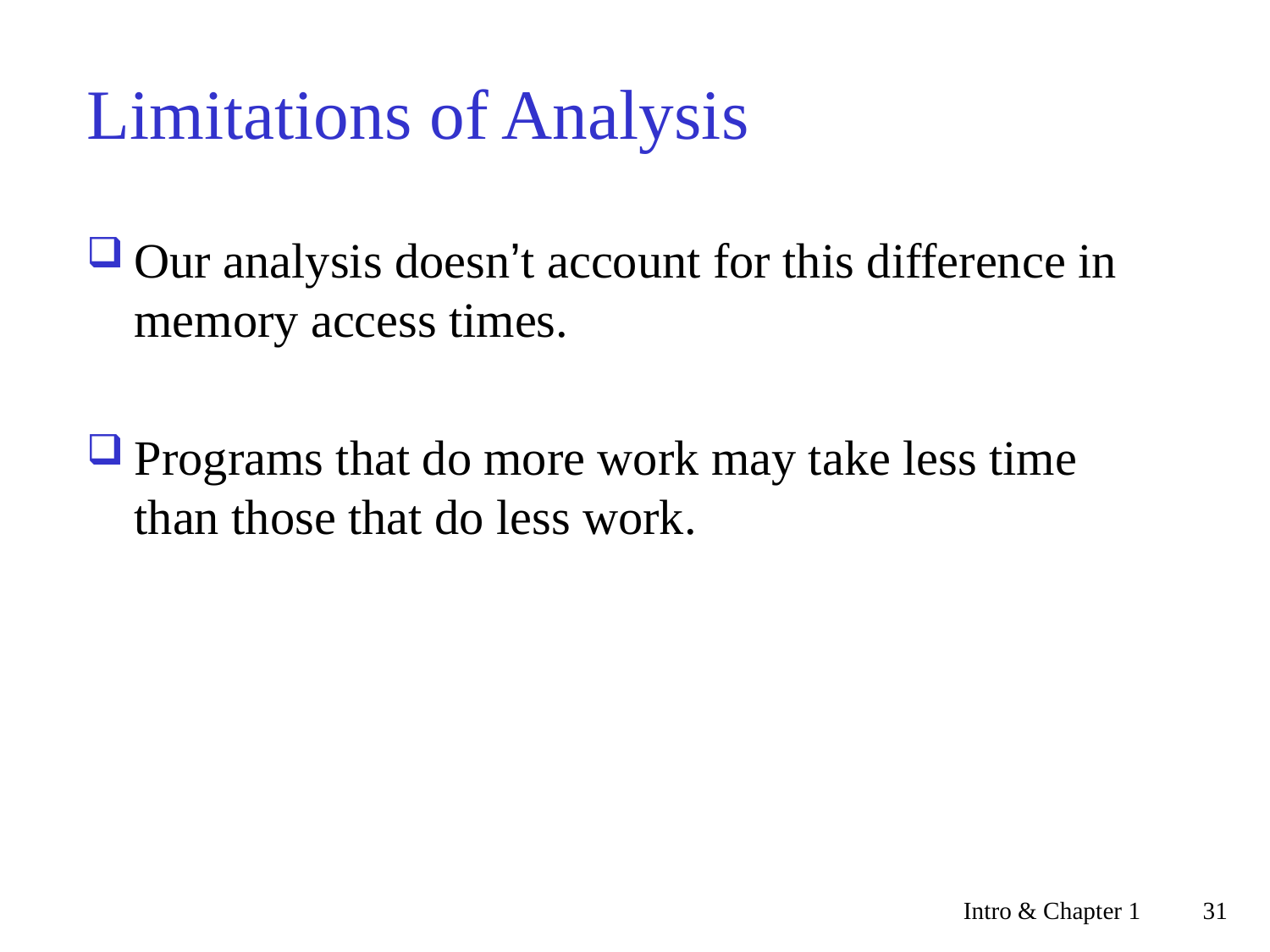

# Limitations of Analysis
Our analysis doesn’t account for this difference in memory access times.

Programs that do more work may take less time than those that do less work.

Intro & Chapter 1
31